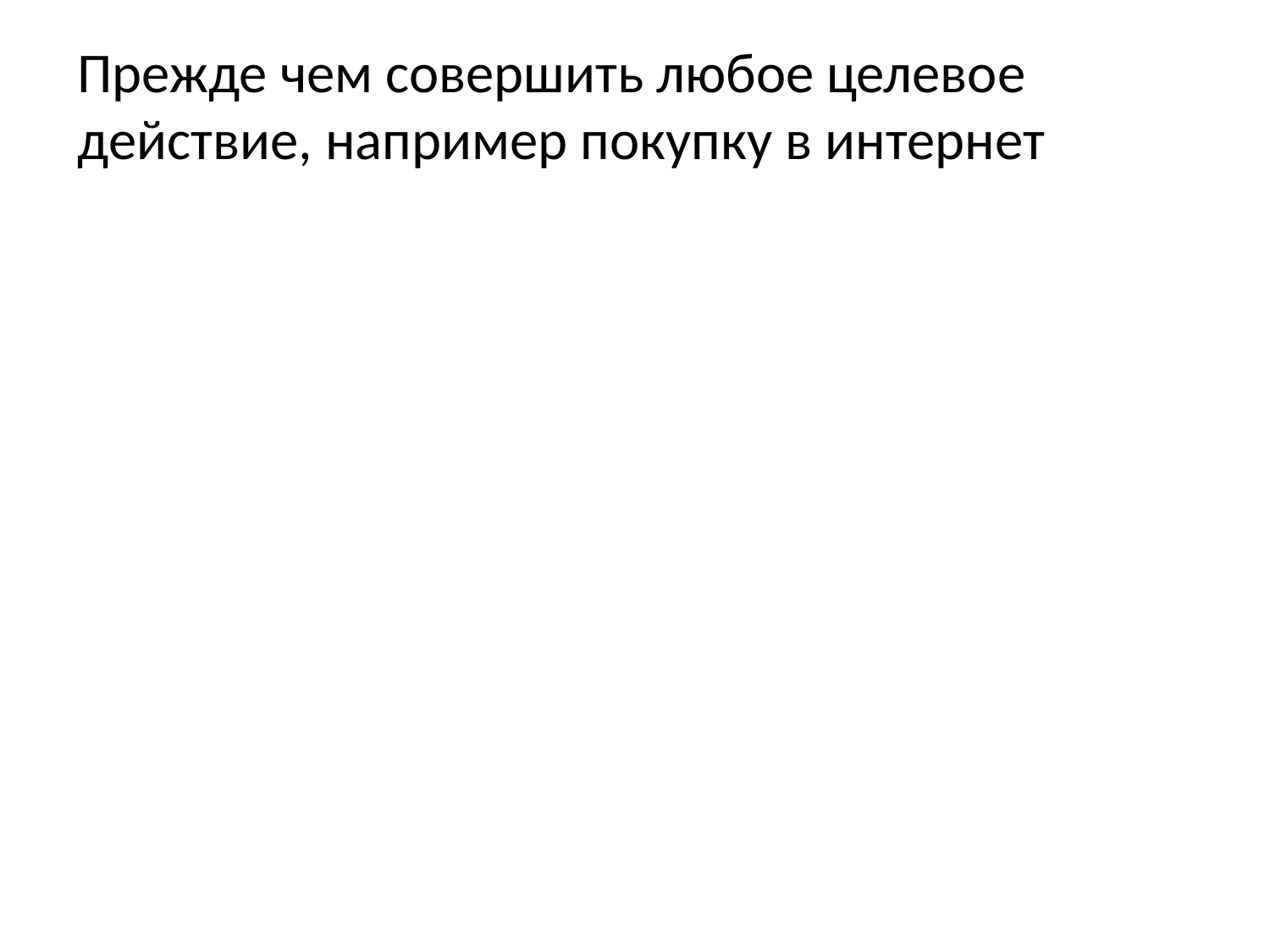

Прежде чем совершить любое целевое действие, например покупку в интернет